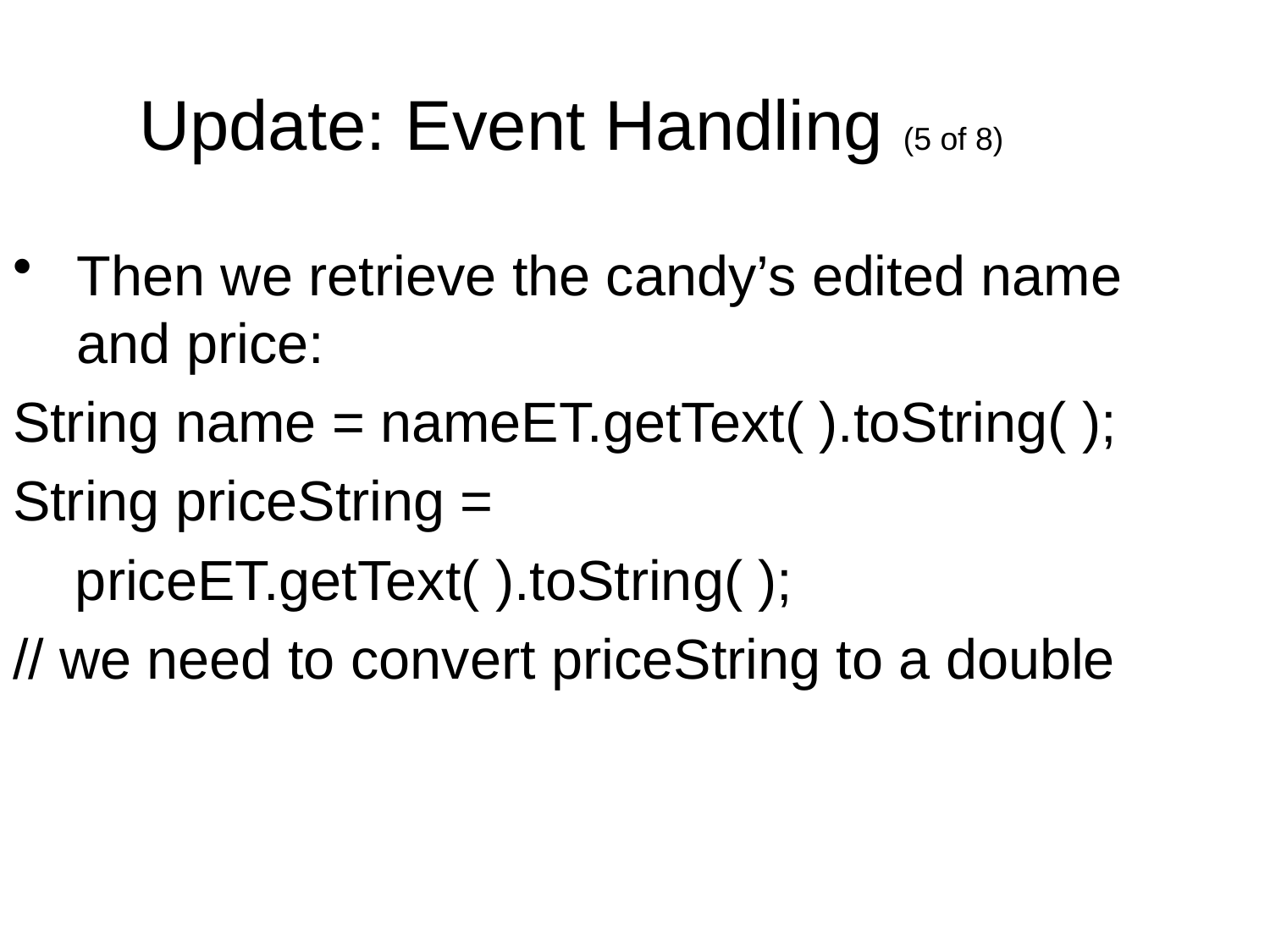

Update: Event Handling (5 of 8)
Then we retrieve the candy’s edited name and price:
String name = nameET.getText( ).toString( );
String priceString =
    priceET.getText( ).toString( );
// we need to convert priceString to a double